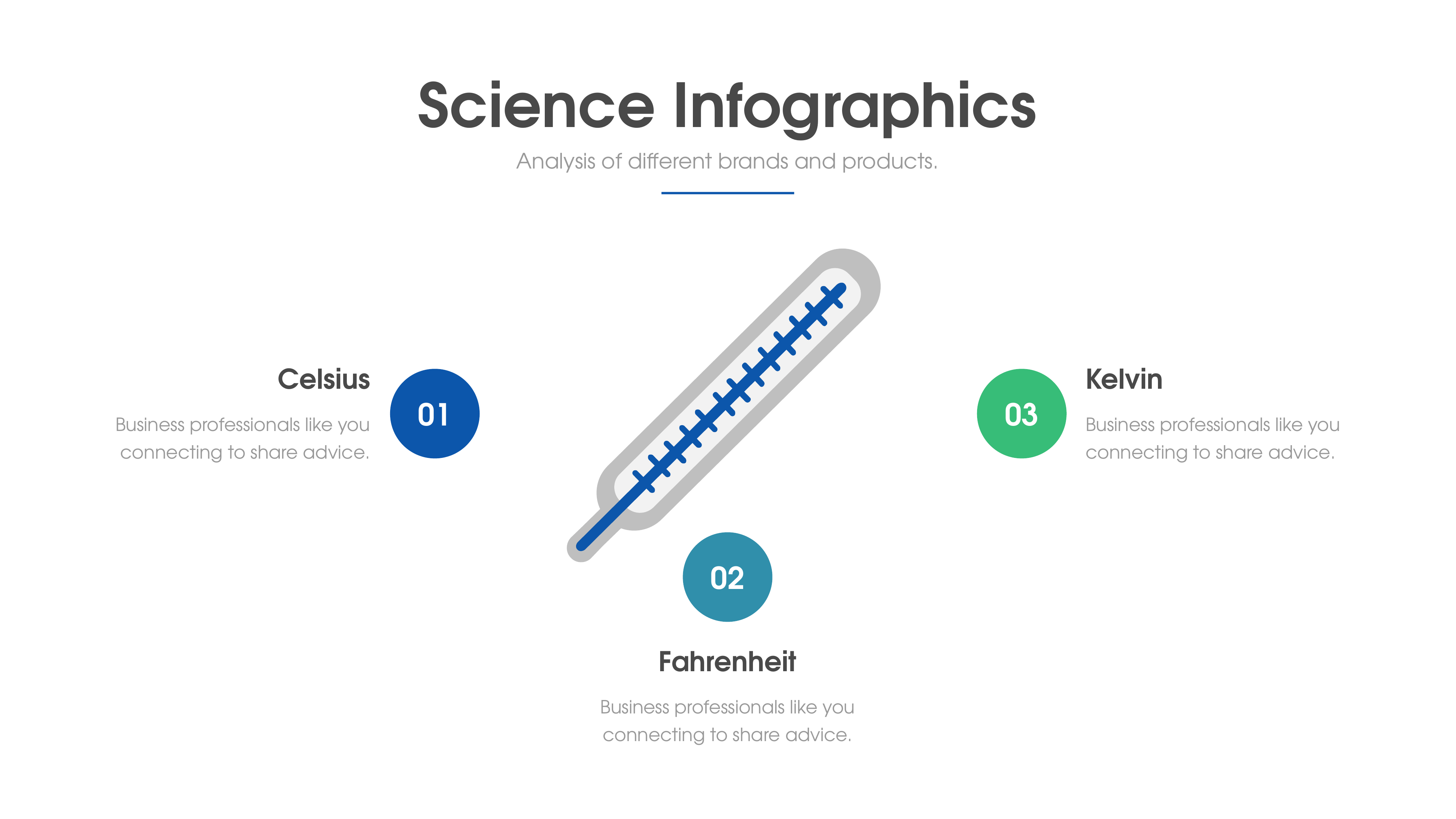

Science Infographics
Analysis of different brands and products.

Celsius
Business professionals like you connecting to share advice.
Kelvin
Business professionals like you connecting to share advice.
01
03
02
Fahrenheit
Business professionals like you connecting to share advice.